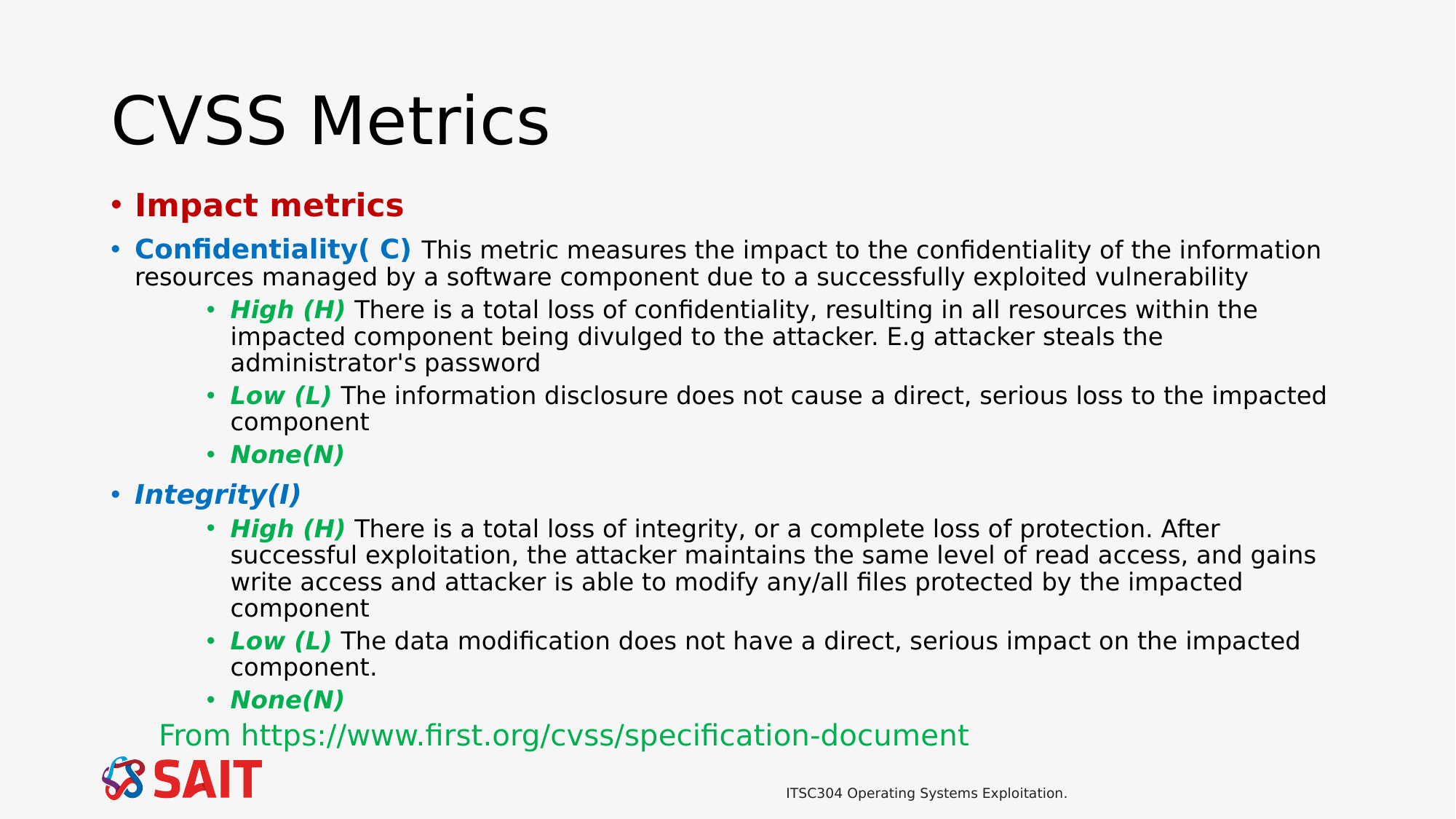

# CVSS Metrics
Impact metrics
Confidentiality( C) This metric measures the impact to the confidentiality of the information resources managed by a software component due to a successfully exploited vulnerability
High (H) There is a total loss of confidentiality, resulting in all resources within the impacted component being divulged to the attacker. E.g attacker steals the administrator's password
Low (L) The information disclosure does not cause a direct, serious loss to the impacted component
None(N)
Integrity(I)
High (H) There is a total loss of integrity, or a complete loss of protection. After successful exploitation, the attacker maintains the same level of read access, and gains write access and attacker is able to modify any/all files protected by the impacted component
Low (L) The data modification does not have a direct, serious impact on the impacted component.
None(N)
From https://www.first.org/cvss/specification-document

ITSC304 Operating Systems Exploitation.